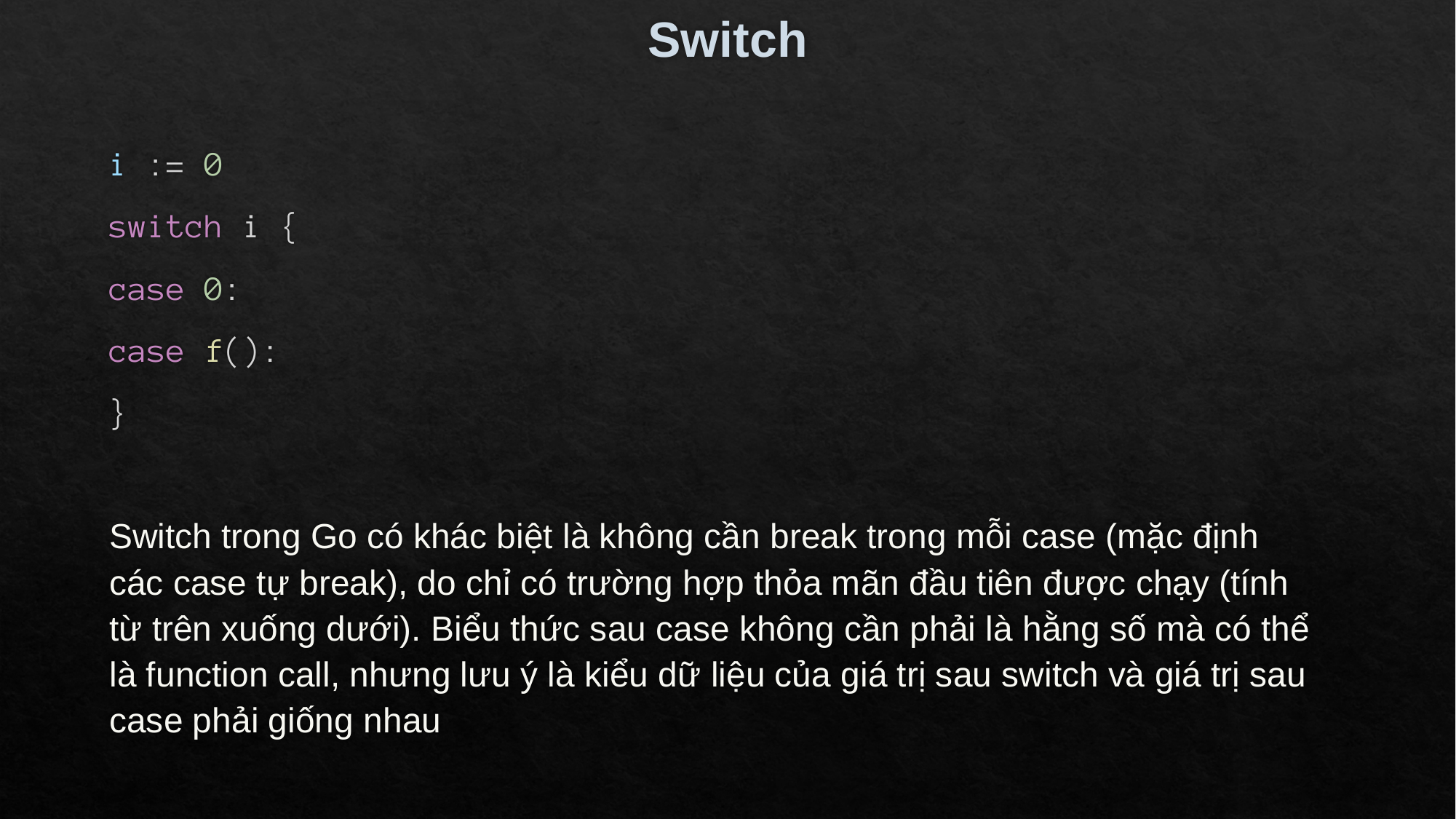

# Switch

i := 0
switch i {
case 0:
case f():
}

Switch trong Go có khác biệt là không cần break trong mỗi case (mặc định các case tự break), do chỉ có trường hợp thỏa mãn đầu tiên được chạy (tính từ trên xuống dưới). Biểu thức sau case không cần phải là hằng số mà có thể là function call, nhưng lưu ý là kiểu dữ liệu của giá trị sau switch và giá trị sau case phải giống nhau